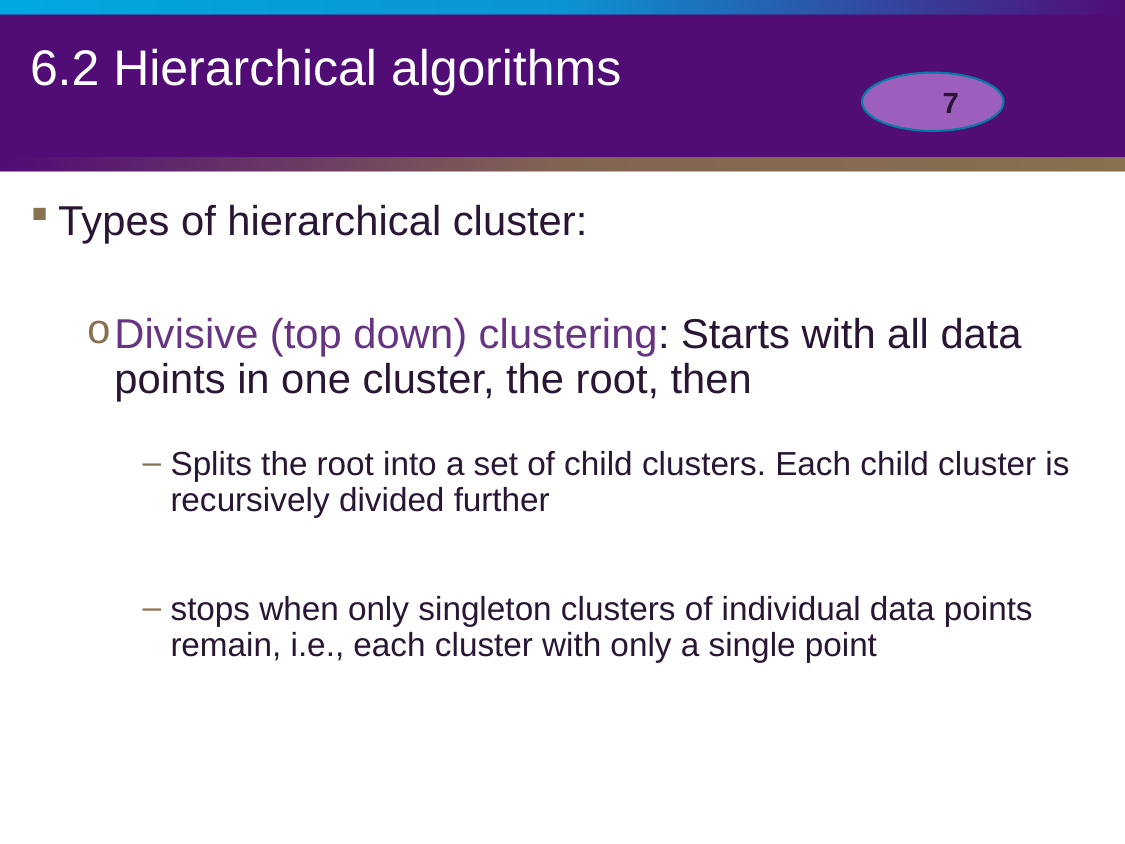

# 6.2 Hierarchical algorithms
7
Types of hierarchical cluster:

Divisive (top down) clustering: Starts with all data points in one cluster, the root, then
Splits the root into a set of child clusters. Each child cluster is recursively divided further

stops when only singleton clusters of individual data points remain, i.e., each cluster with only a single point